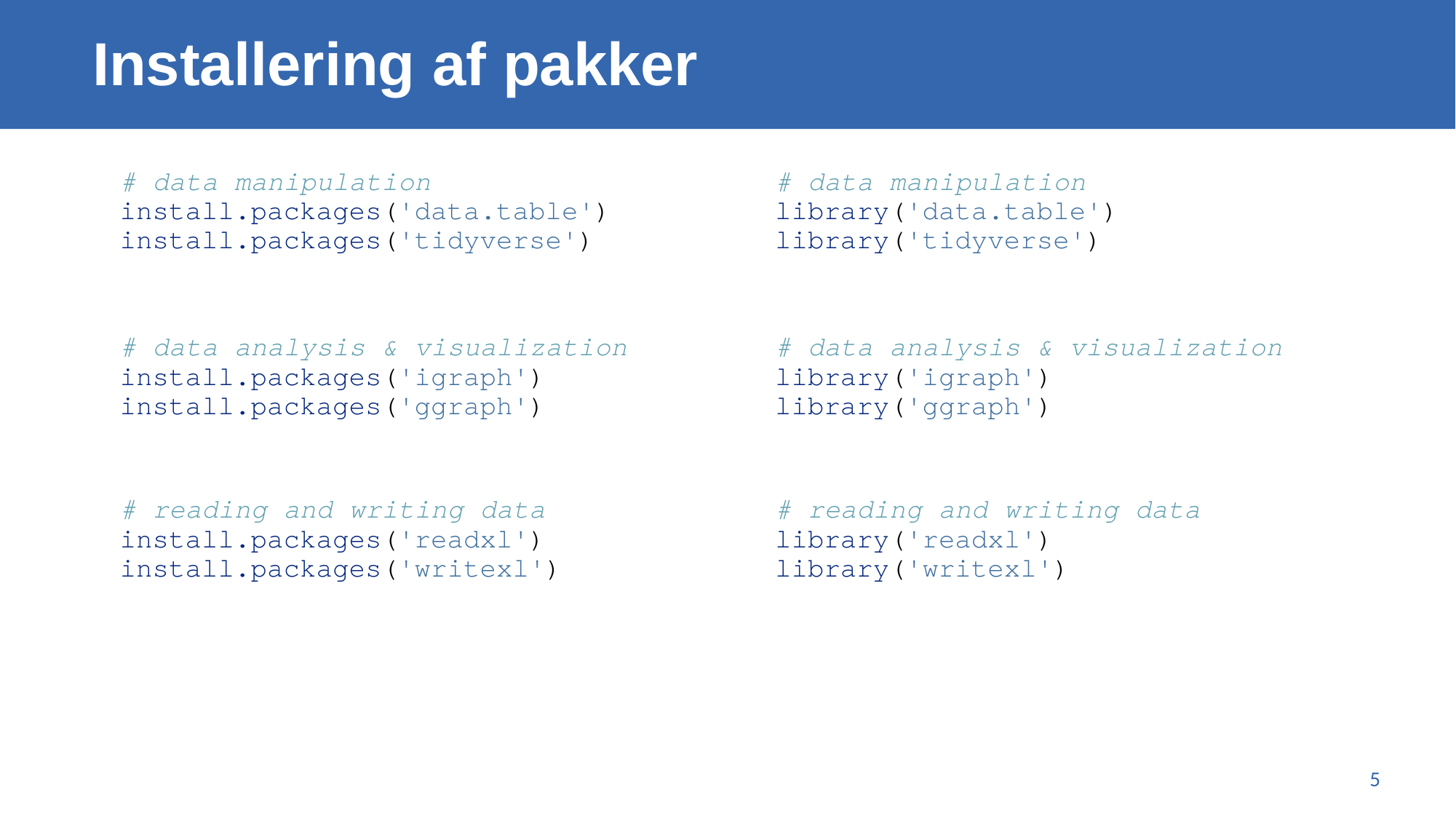

# Installering af pakker
# data manipulation install.packages('data.table') install.packages('tidyverse')
# data analysis & visualization
install.packages('igraph')
install.packages('ggraph')
# reading and writing data
install.packages('readxl')
install.packages('writexl')
# data manipulation library('data.table') library('tidyverse')
# data analysis & visualization
library('igraph')
library('ggraph')
# reading and writing data
library('readxl')
library('writexl')